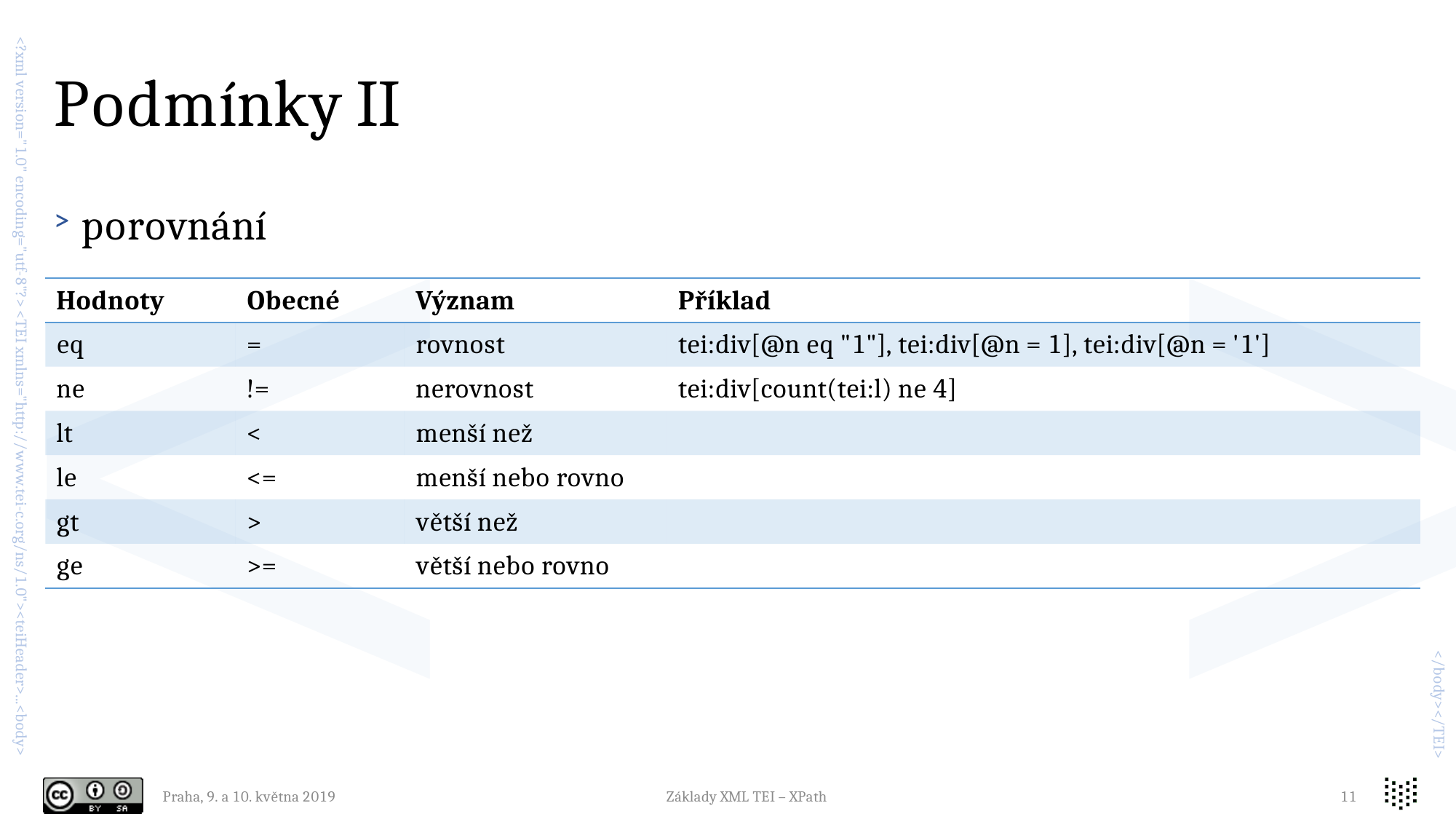

# Podmínky II
porovnání
| Hodnoty | Obecné | Význam | Příklad |
| --- | --- | --- | --- |
| eq | = | rovnost | tei:div[@n eq "1"], tei:div[@n = 1], tei:div[@n = '1'] |
| ne | != | nerovnost | tei:div[count(tei:l) ne 4] |
| lt | < | menší než |  |
| le | <= | menší nebo rovno |  |
| gt | > | větší než |  |
| ge | >= | větší nebo rovno |  |
Praha, 9. a 10. května 2019
Základy XML TEI – XPath
11